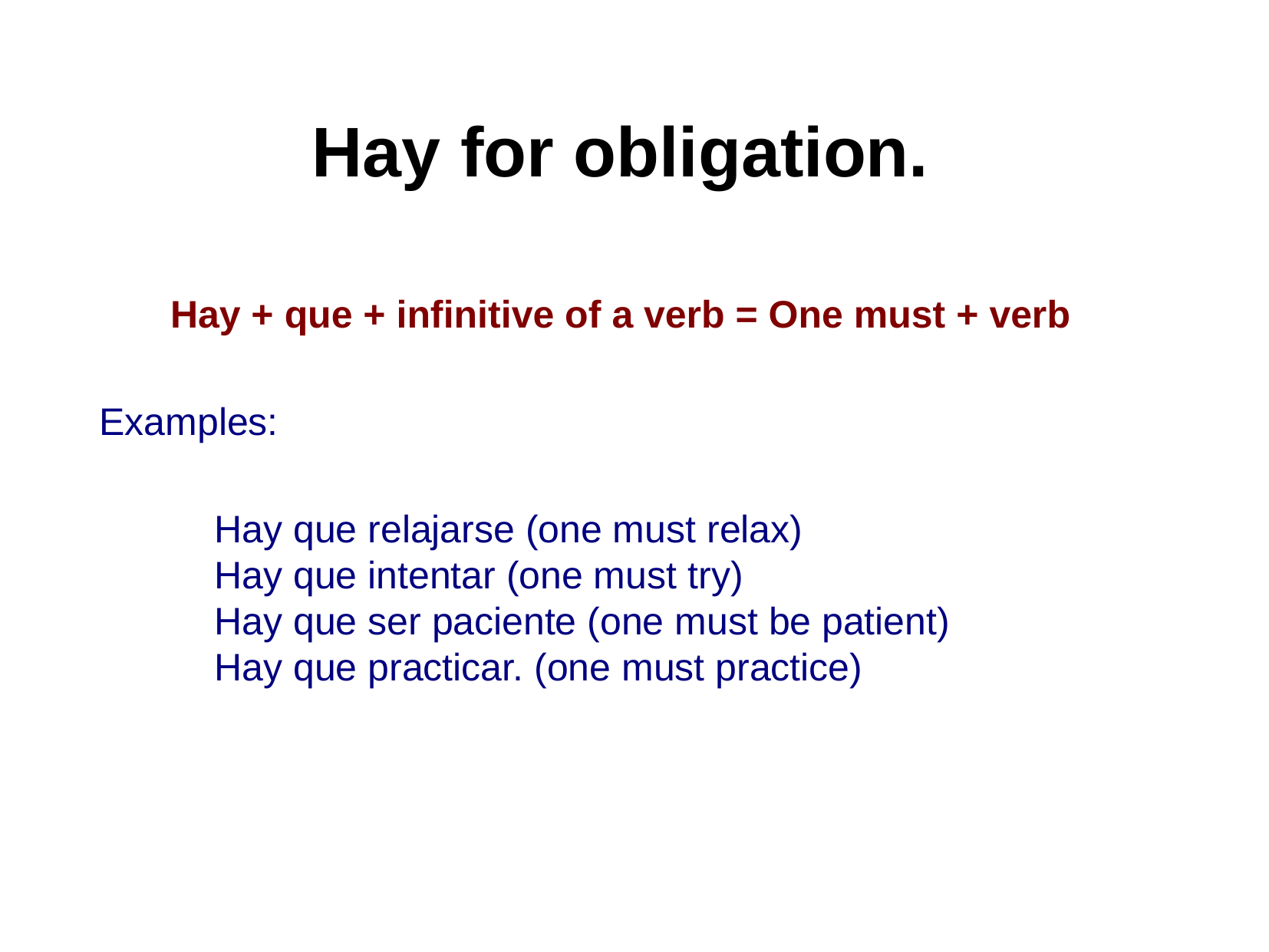

Hay for obligation.

Hay + que + infinitive of a verb = One must + verb

Examples:

Hay que relajarse (one must relax)
Hay que intentar (one must try)
Hay que ser paciente (one must be patient)
Hay que practicar. (one must practice)